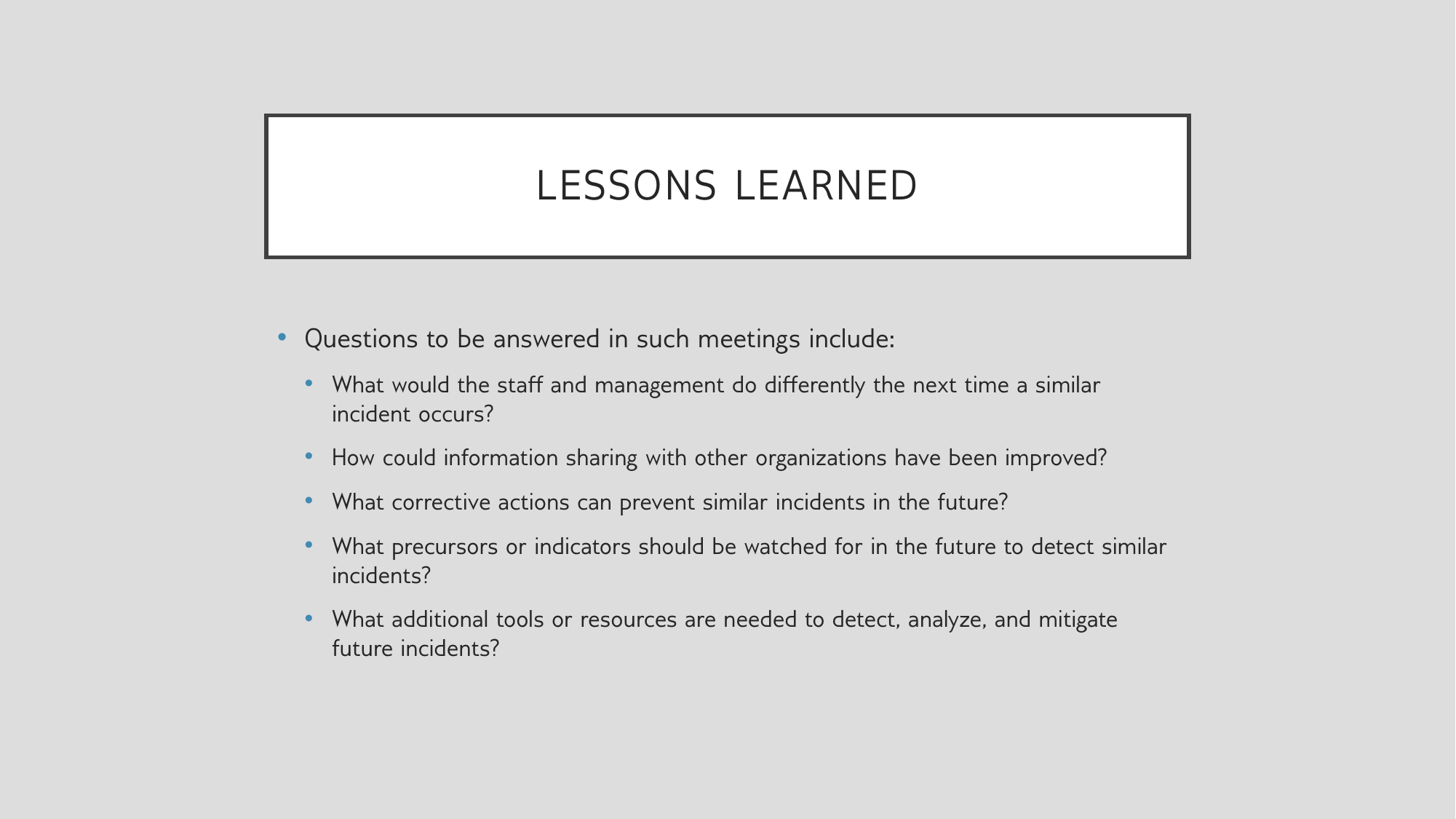

# Lessons Learned
Questions to be answered in such meetings include:
What would the staff and management do differently the next time a similar incident occurs?
How could information sharing with other organizations have been improved?
What corrective actions can prevent similar incidents in the future?
What precursors or indicators should be watched for in the future to detect similar incidents?
What additional tools or resources are needed to detect, analyze, and mitigate future incidents?